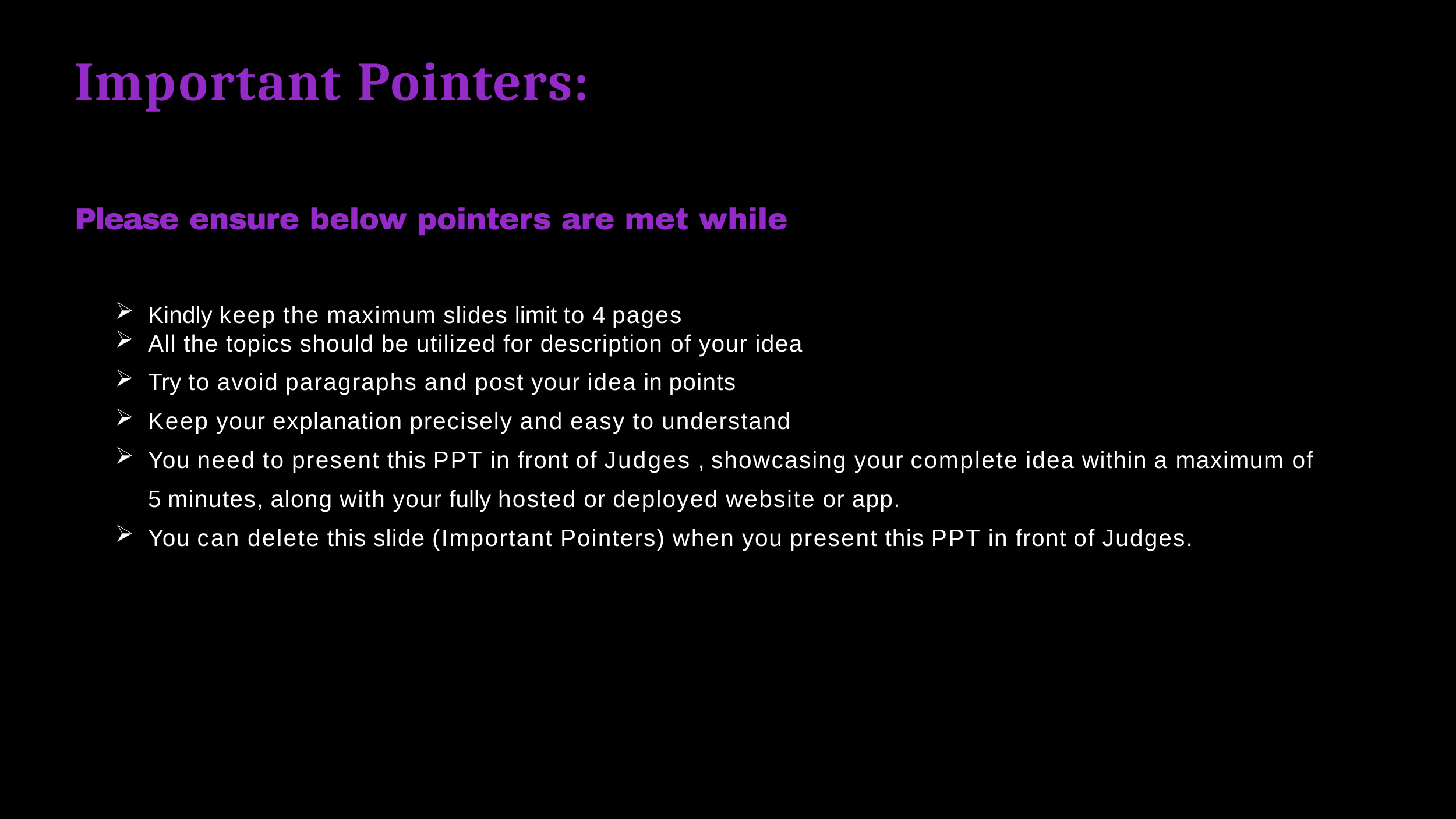

# Important Pointers:
Please ensure below pointers are met while

Kindly keep the maximum slides limit to 4 pages
All the topics should be utilized for description of your idea
Try to avoid paragraphs and post your idea in points
Keep your explanation precisely and easy to understand
You need to present this PPT in front of Judges , showcasing your complete idea within a maximum of 5 minutes, along with your fully hosted or deployed website or app.
You can delete this slide (Important Pointers) when you present this PPT in front of Judges.